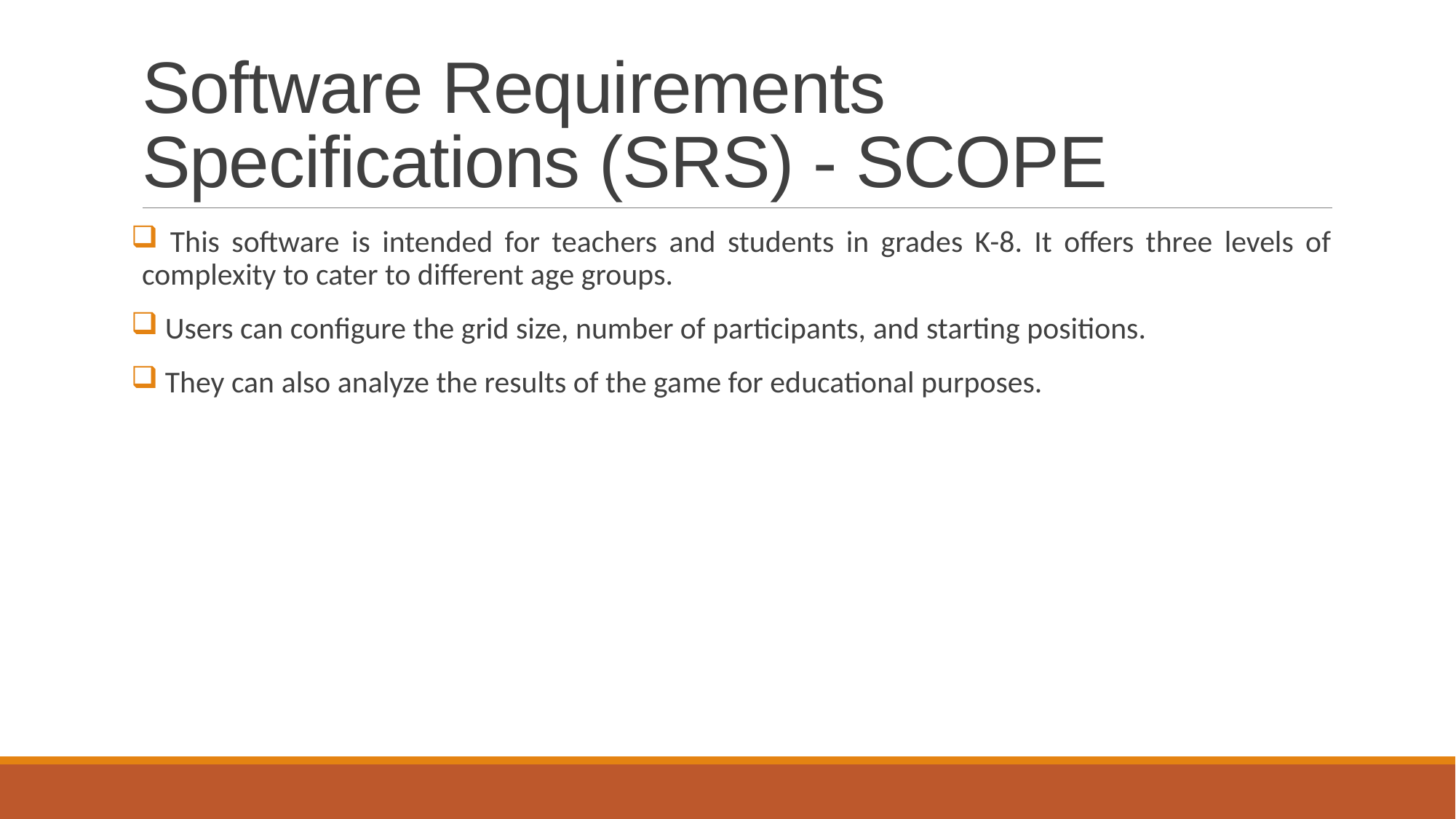

# Software Requirements Specifications (SRS) - SCOPE
 This software is intended for teachers and students in grades K-8. It offers three levels of complexity to cater to different age groups.
 Users can configure the grid size, number of participants, and starting positions.
 They can also analyze the results of the game for educational purposes.